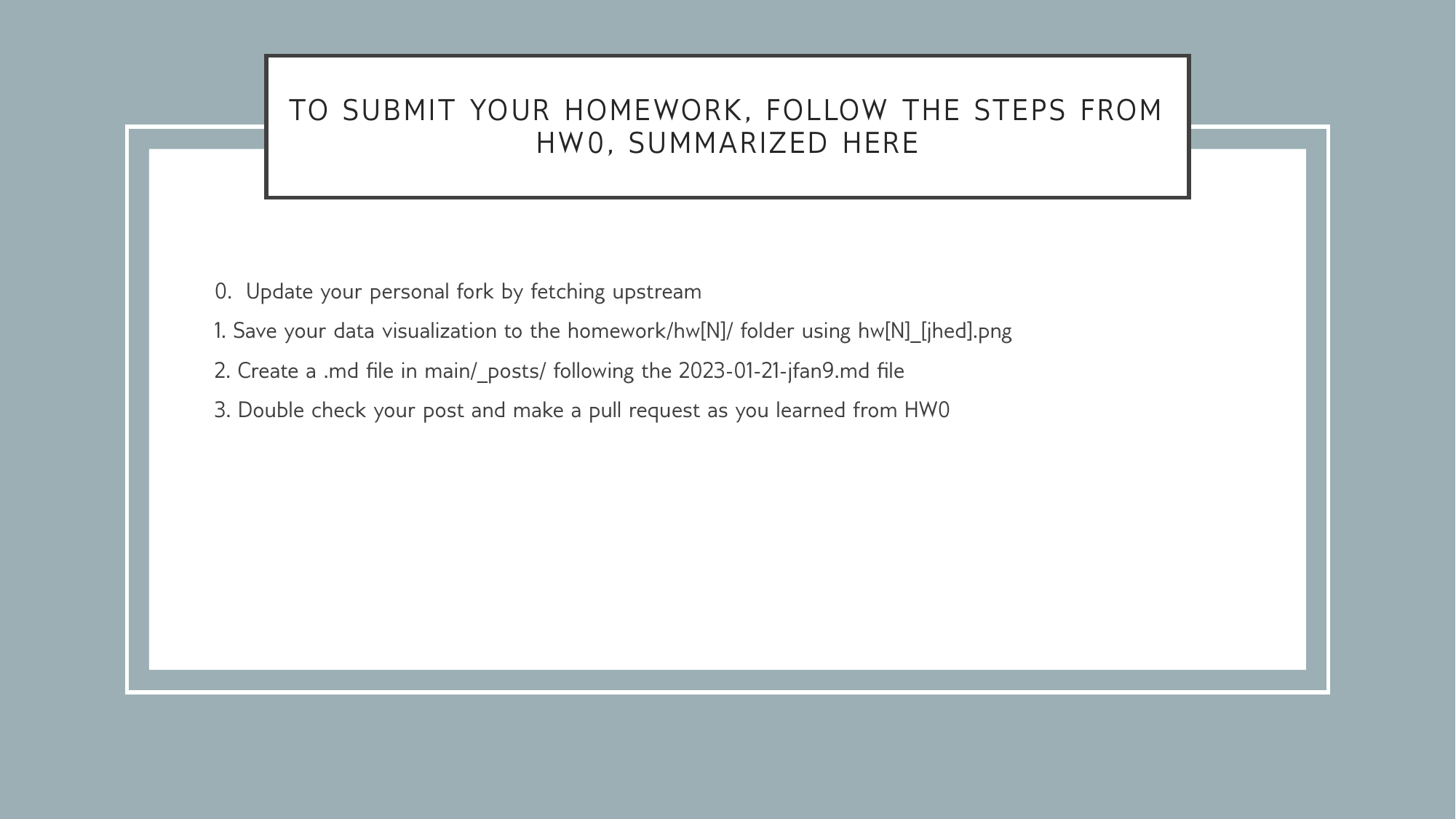

# To submit your homework, follow the steps from HW0, summarized here

0.  Update your personal fork by fetching upstream
1. Save your data visualization to the homework/hw[N]/ folder using hw[N]_[jhed].png
2. Create a .md file in main/_posts/ following the 2023-01-21-jfan9.md file
3. Double check your post and make a pull request as you learned from HW0